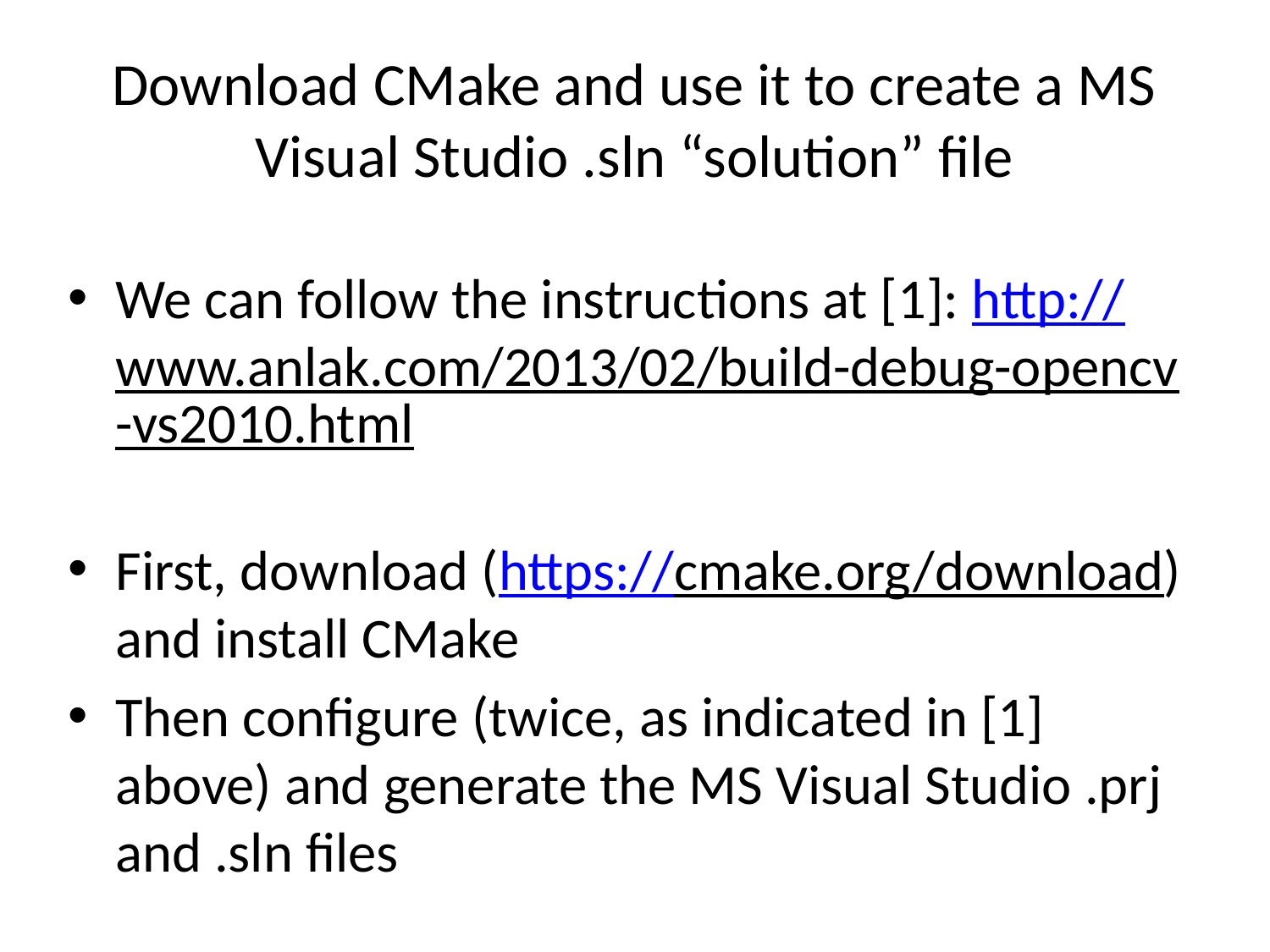

# Download CMake and use it to create a MS Visual Studio .sln “solution” file
We can follow the instructions at [1]: http://www.anlak.com/2013/02/build-debug-opencv-vs2010.html
First, download (https://cmake.org/download) and install CMake
Then configure (twice, as indicated in [1] above) and generate the MS Visual Studio .prj and .sln files